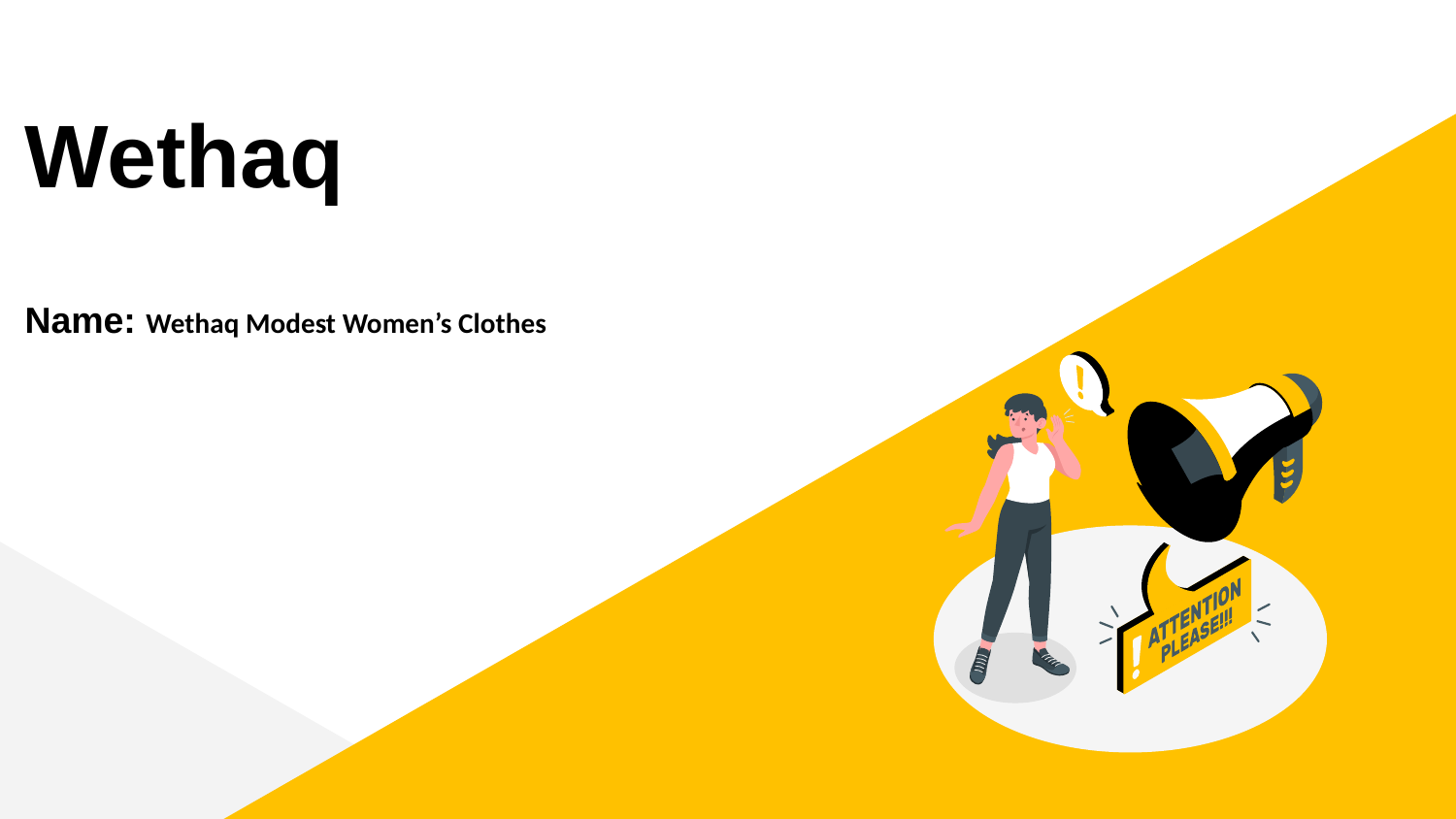

| Wethaq Name: Wethaq Modest Women’s Clothes |
| --- |